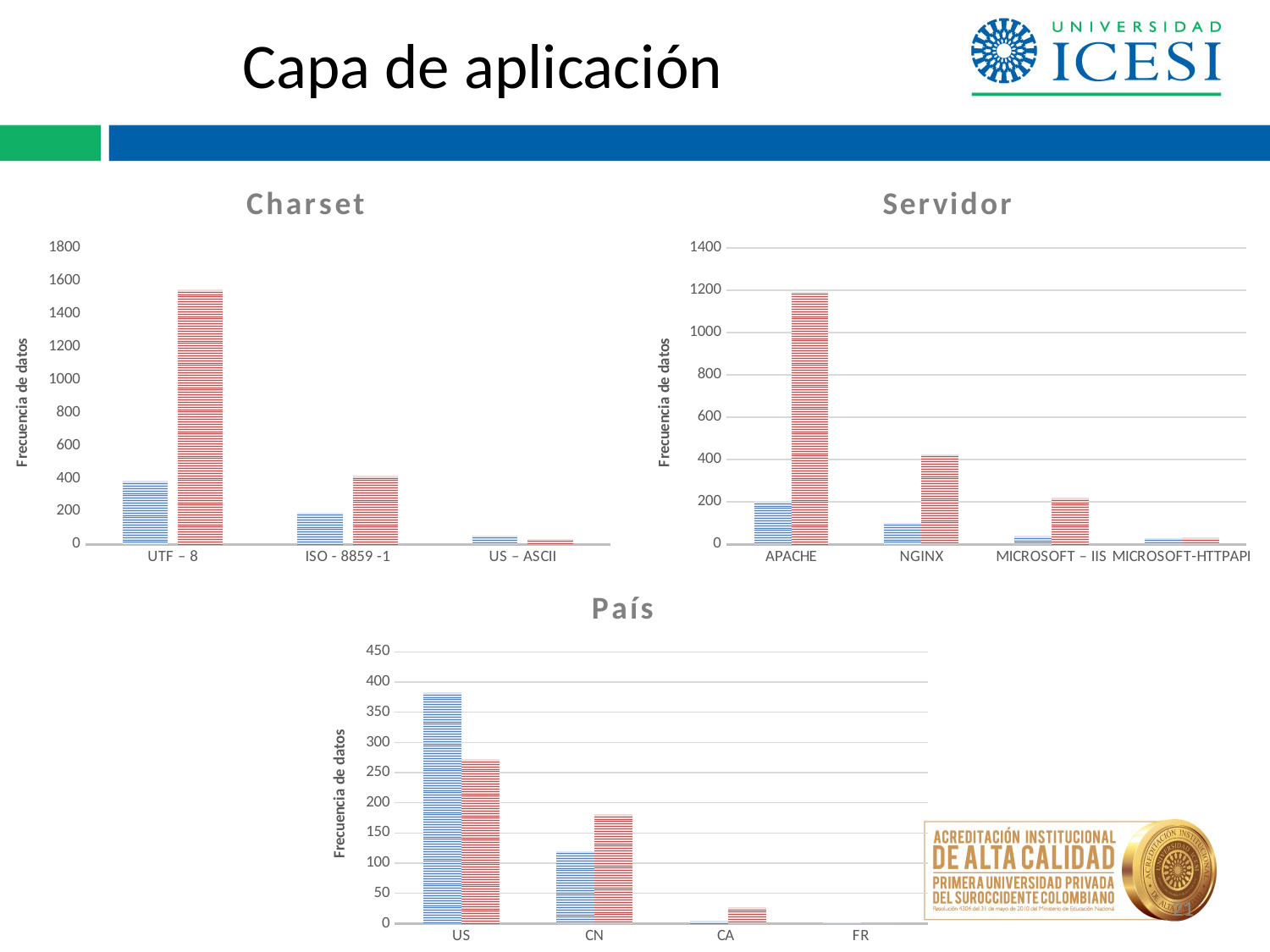

# Capa de aplicación

### Chart: Charset

| Category | Frecuencia de los datos Benignos | Frecuencia de los datos Malignos |
|---|---|---|
| UTF – 8 | 384.0 | 1547.0 |
| ISO - 8859 -1 | 193.0 | 417.0 |
| US – ASCII | 54.0 | 33.0 |

### Chart: Servidor

| Category | Frecuencia de los datos Benignos | Frecuencia de los datos Malignos |
|---|---|---|
| APACHE | 204.0 | 1192.0 |
| NGINX | 102.0 | 425.0 |
| MICROSOFT – IIS | 40.0 | 220.0 |
| MICROSOFT-HTTPAPI | 30.0 | 32.0 |

### Chart: País

| Category | Frecuencia de los datos Benignos | Frecuencia de los datos Malignos |
|---|---|---|
| US | 383.0 | 272.0 |
| CN | 120.0 | 181.0 |
| CA  | 4.0 | 27.0 |
| FR | 2.0 | 0.0 |
21